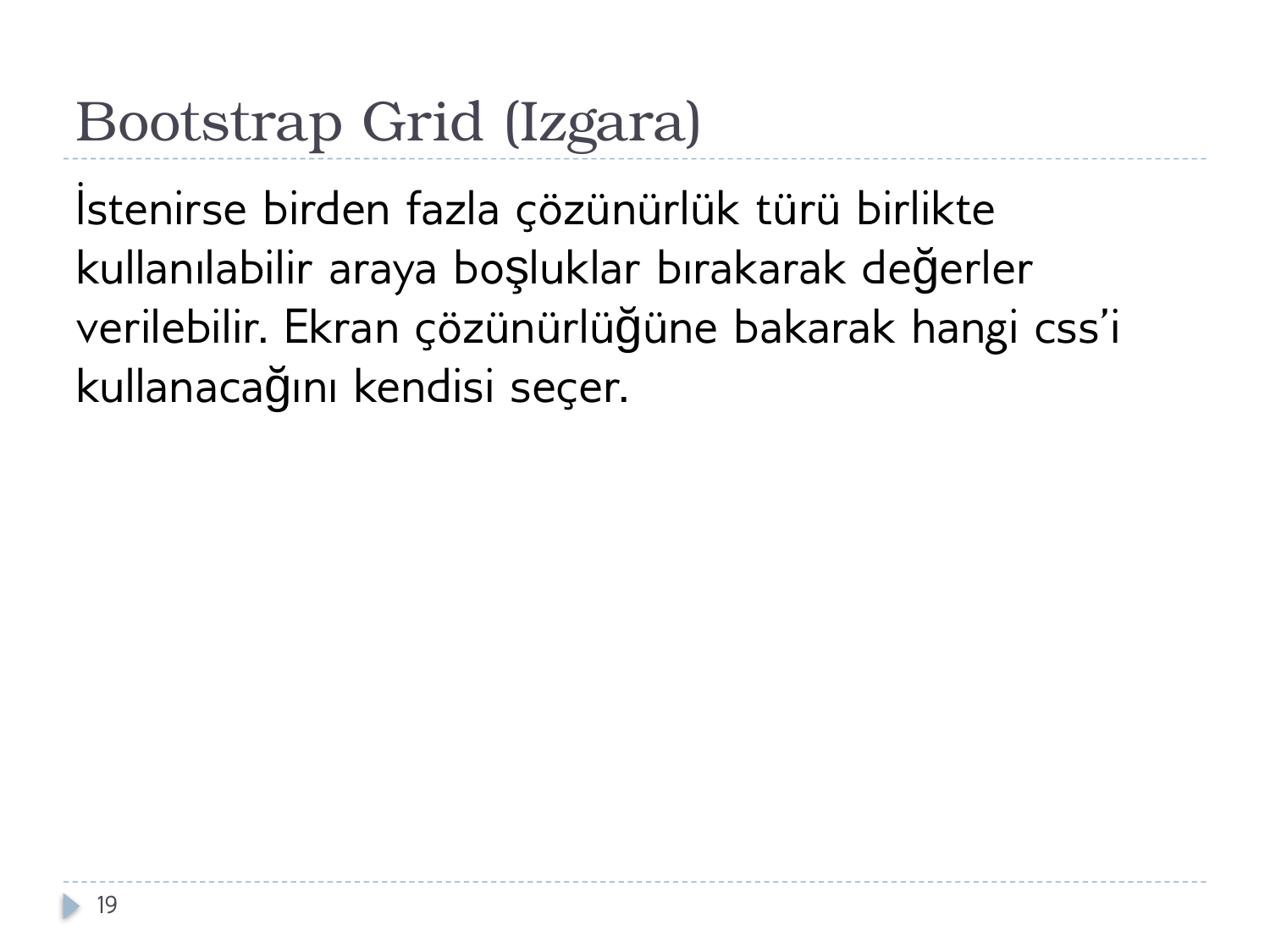

# Bootstrap Grid (Izgara)
İstenirse birden fazla çözünürlük türü birlikte kullanılabilir araya boşluklar bırakarak değerler verilebilir. Ekran çözünürlüğüne bakarak hangi css’i kullanacağını kendisi seçer.
19